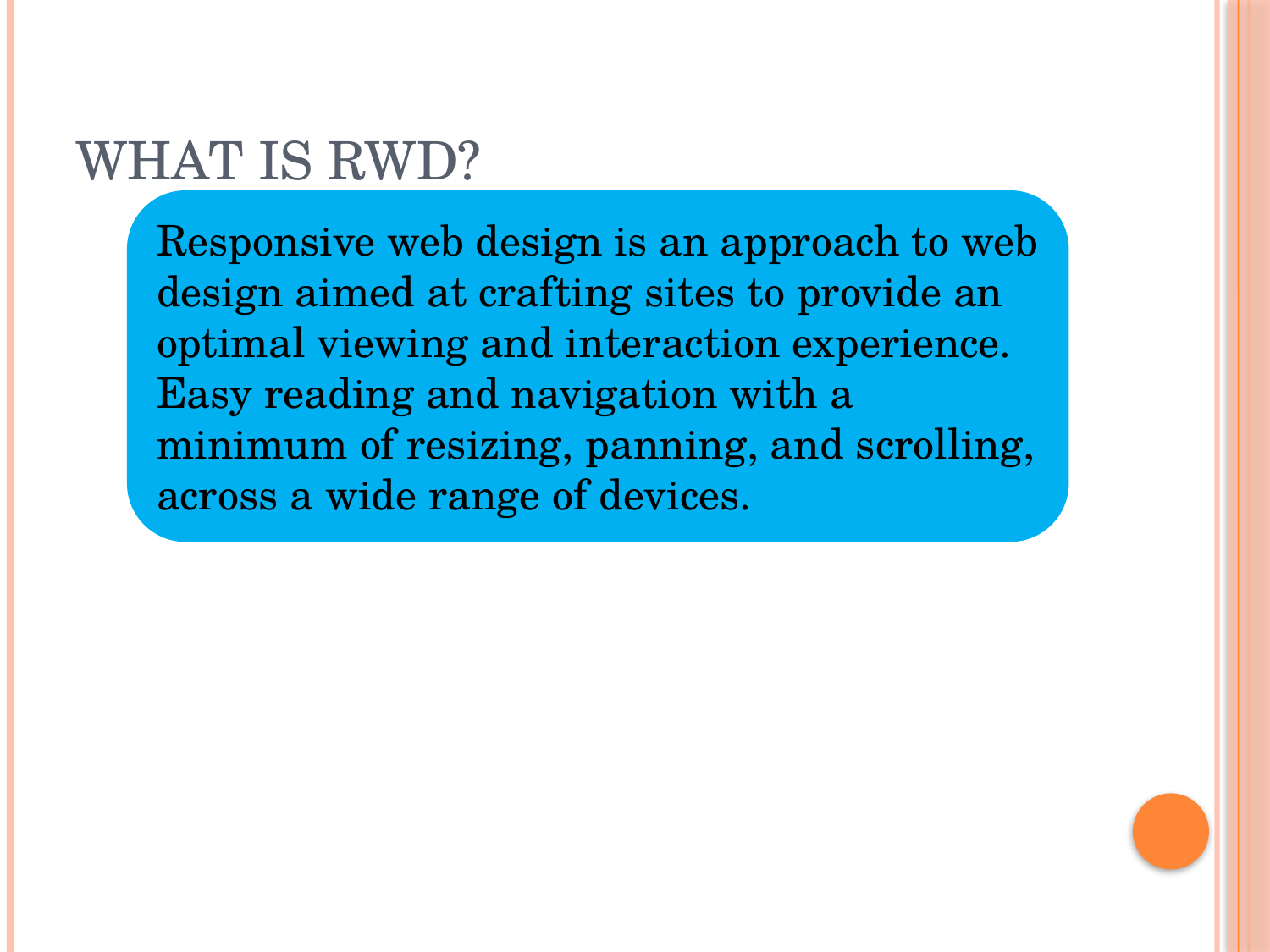

# What is RWD?
Responsive web design is an approach to web design aimed at crafting sites to provide an optimal viewing and interaction experience. Easy reading and navigation with a minimum of resizing, panning, and scrolling, across a wide range of devices.